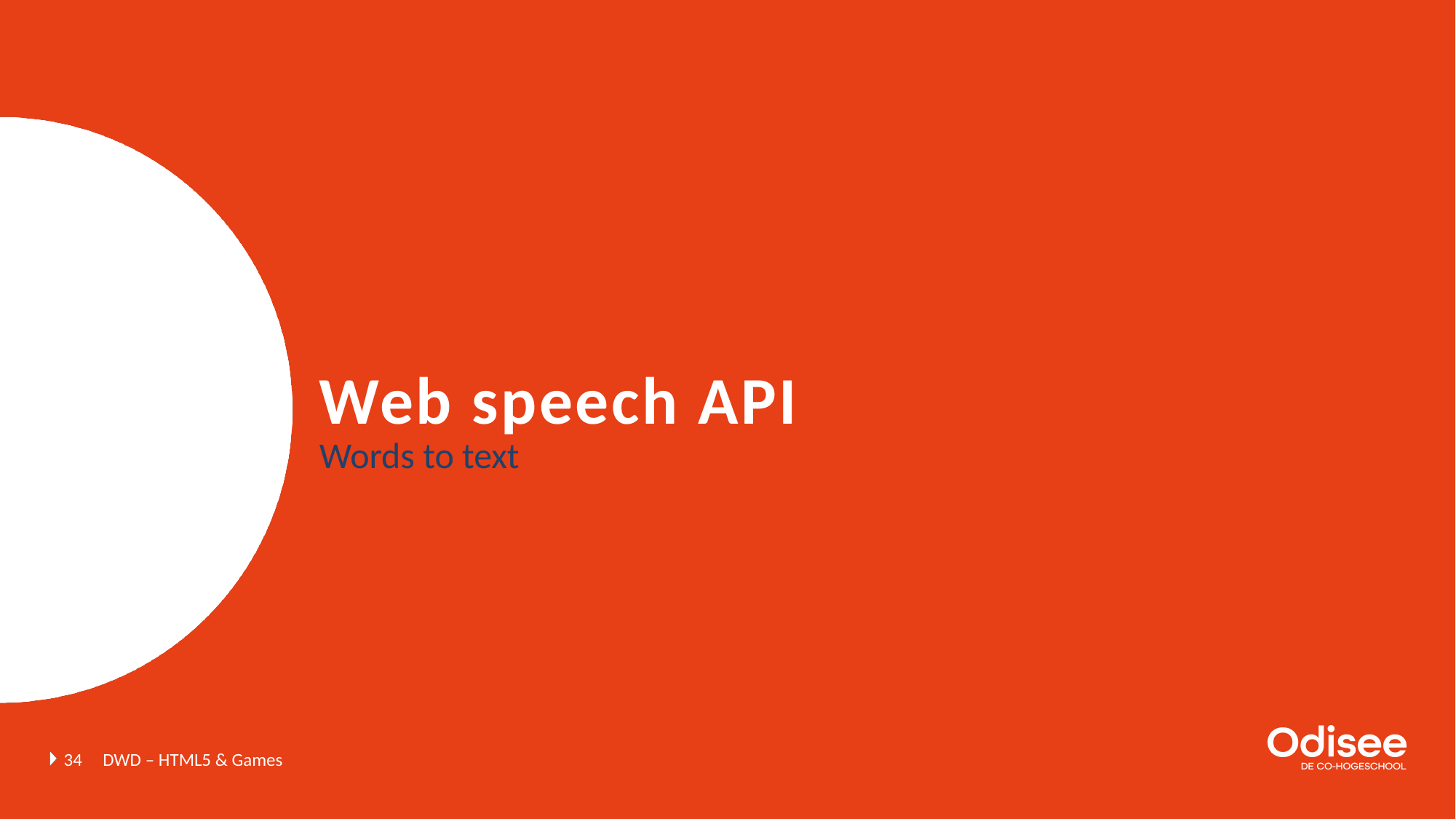

# Web speech API
Words to text
34
DWD – HTML5 & Games